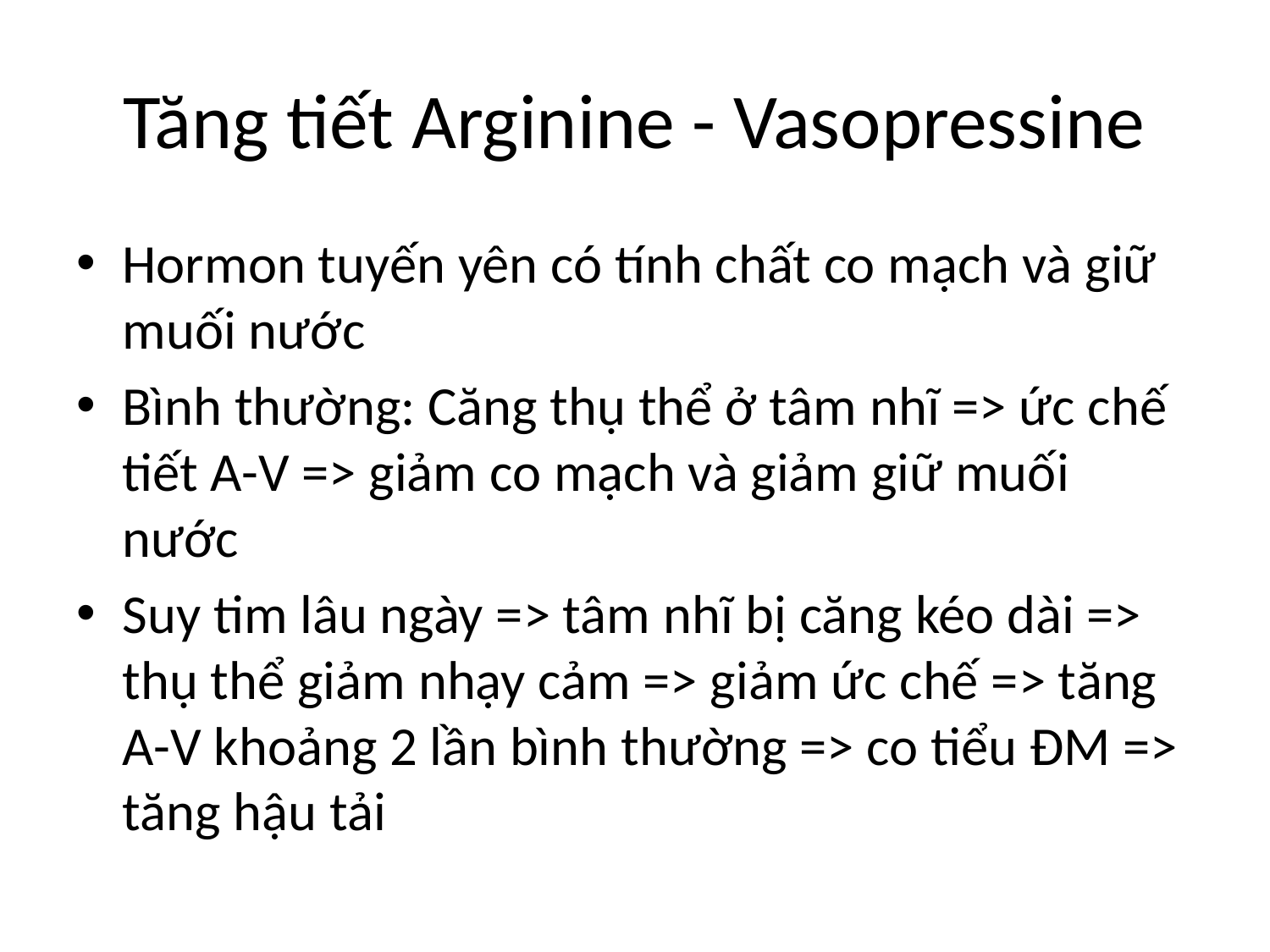

# Tăng tiết Arginine - Vasopressine
Hormon tuyến yên có tính chất co mạch và giữ muối nước
Bình thường: Căng thụ thể ở tâm nhĩ => ức chế tiết A-V => giảm co mạch và giảm giữ muối nước
Suy tim lâu ngày => tâm nhĩ bị căng kéo dài => thụ thể giảm nhạy cảm => giảm ức chế => tăng A-V khoảng 2 lần bình thường => co tiểu ĐM => tăng hậu tải